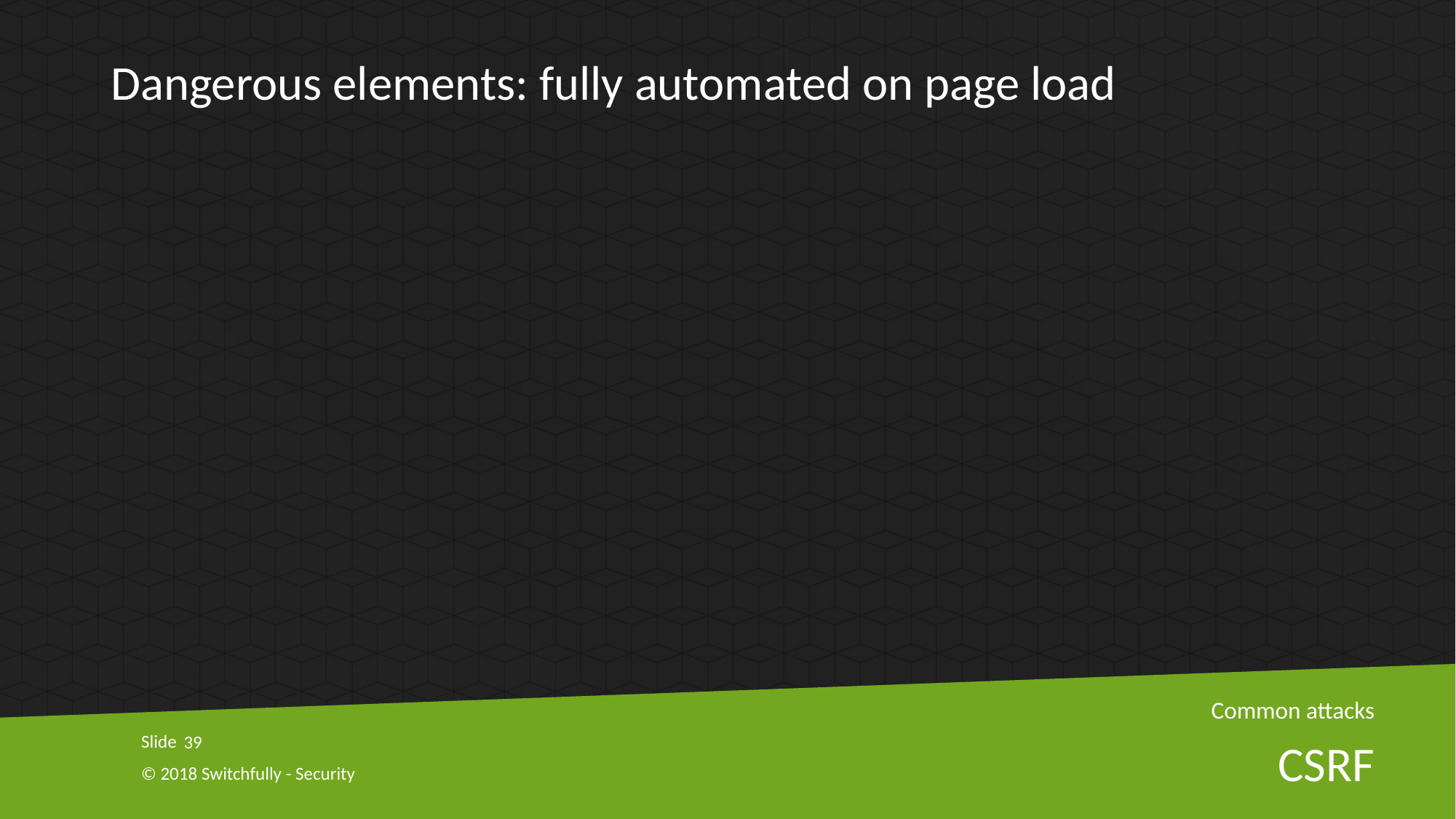

Dangerous elements: fully automated on page load

Common attacks
39
# CSRF
© 2018 Switchfully - Security